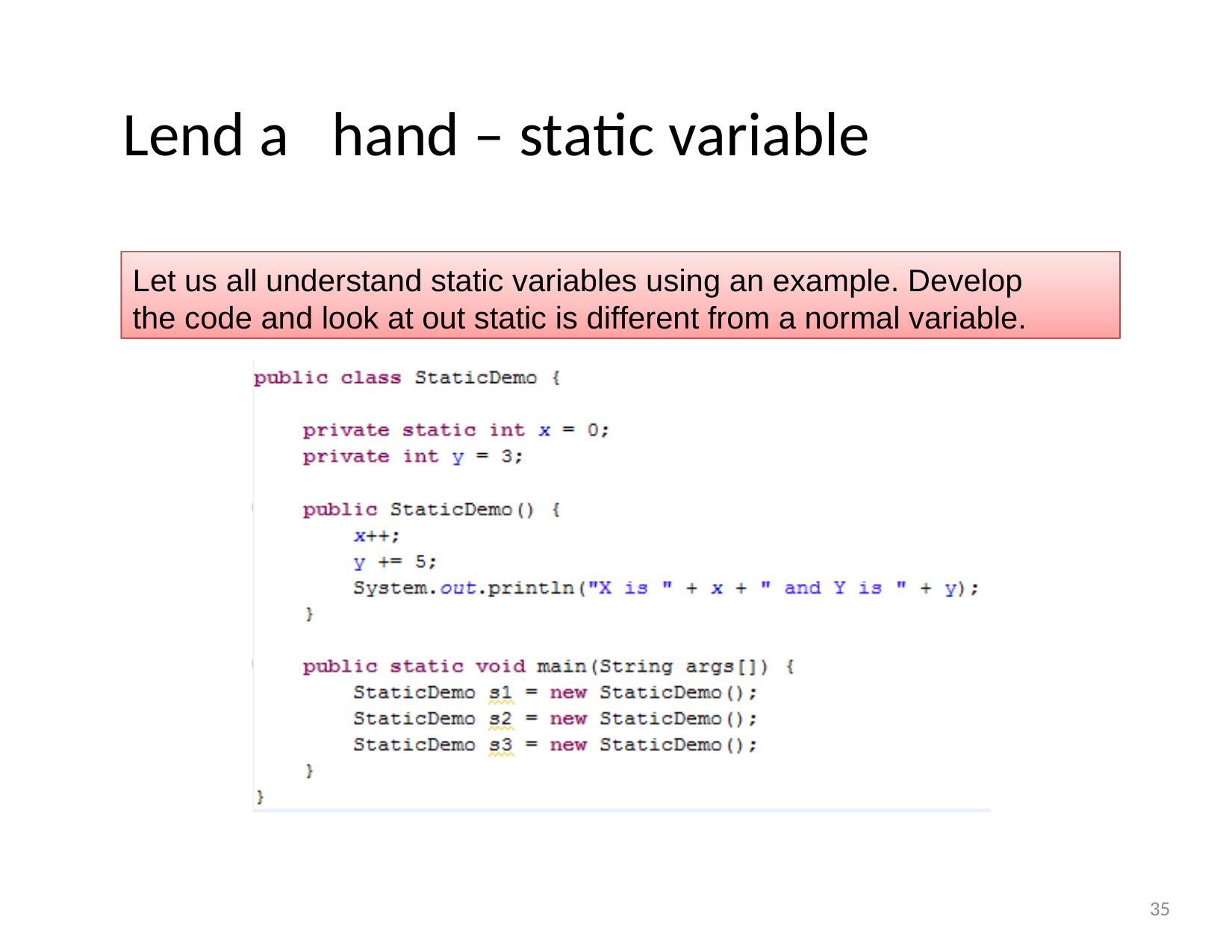

Lend a	hand – static variable

Let us all understand static variables using an example. Develop the code and look at out static is different from a normal variable.

35